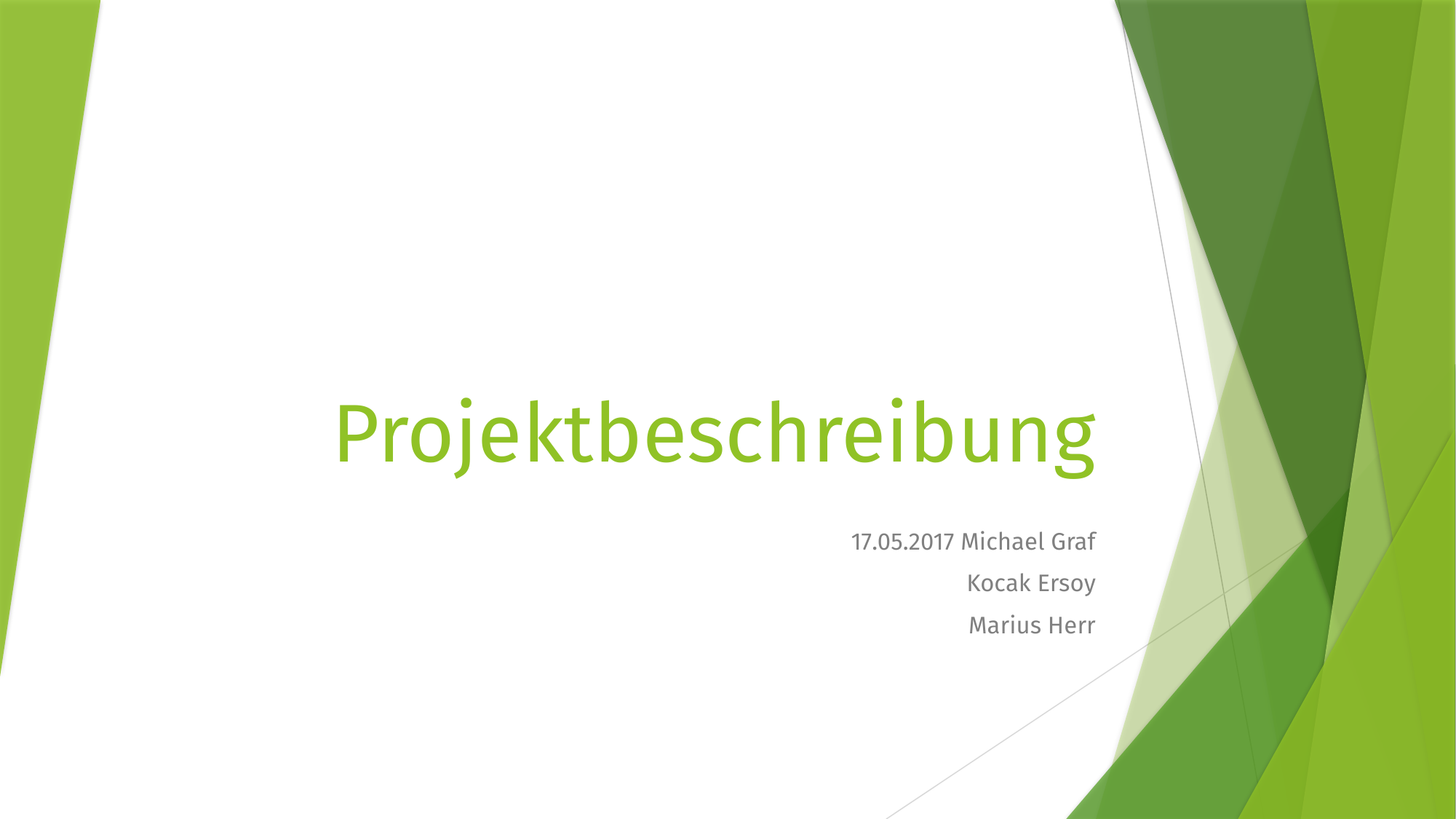

# Projektbeschreibung
17.05.2017 Michael Graf
									Kocak Ersoy
											Marius Herr